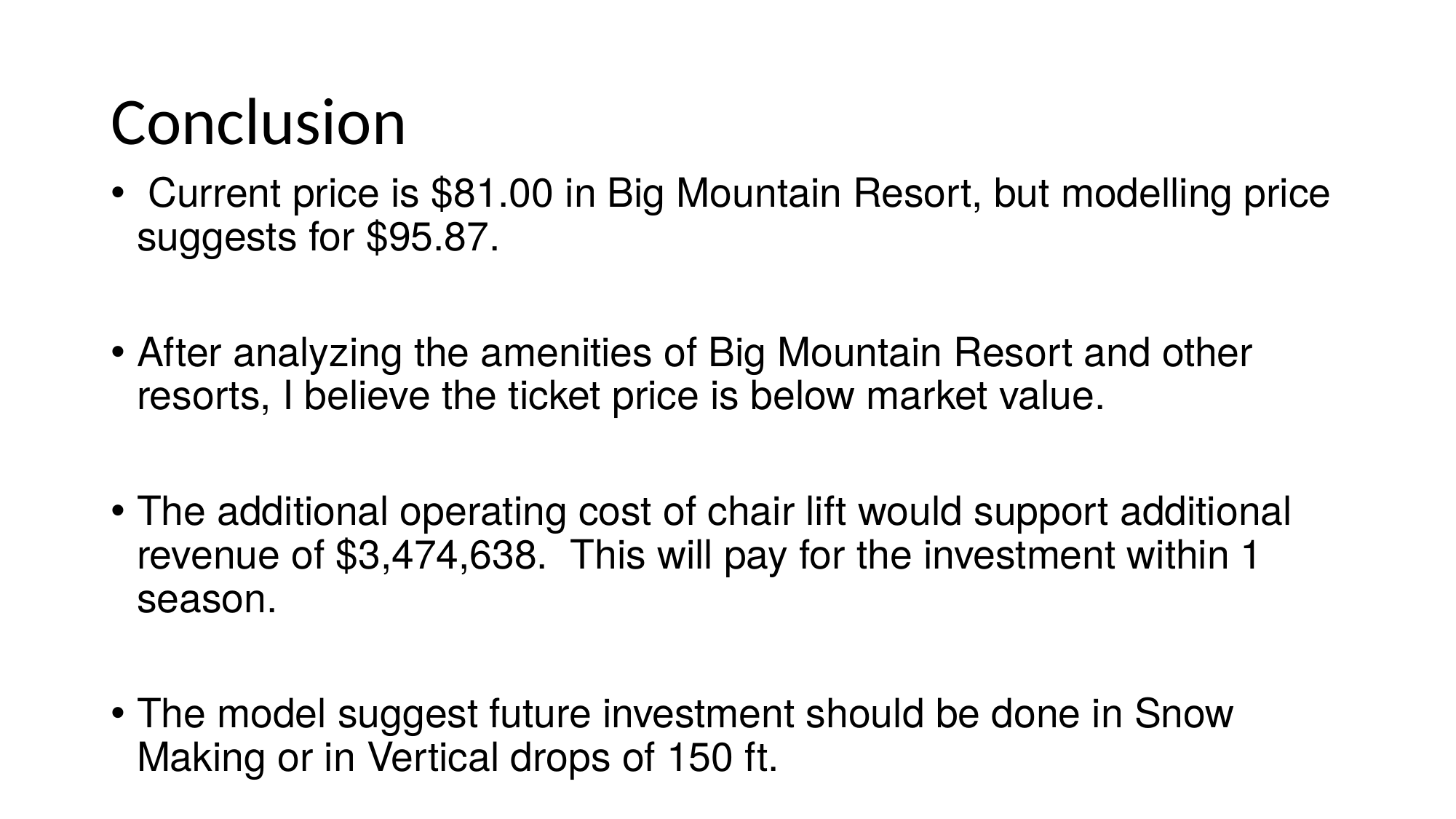

# Conclusion
 Current price is $81.00 in Big Mountain Resort, but modelling price suggests for $95.87.

After analyzing the amenities of Big Mountain Resort and other resorts, I believe the ticket price is below market value.

The additional operating cost of chair lift would support additional revenue of $3,474,638.  This will pay for the investment within 1 season.

The model suggest future investment should be done in Snow Making or in Vertical drops of 150 ft.